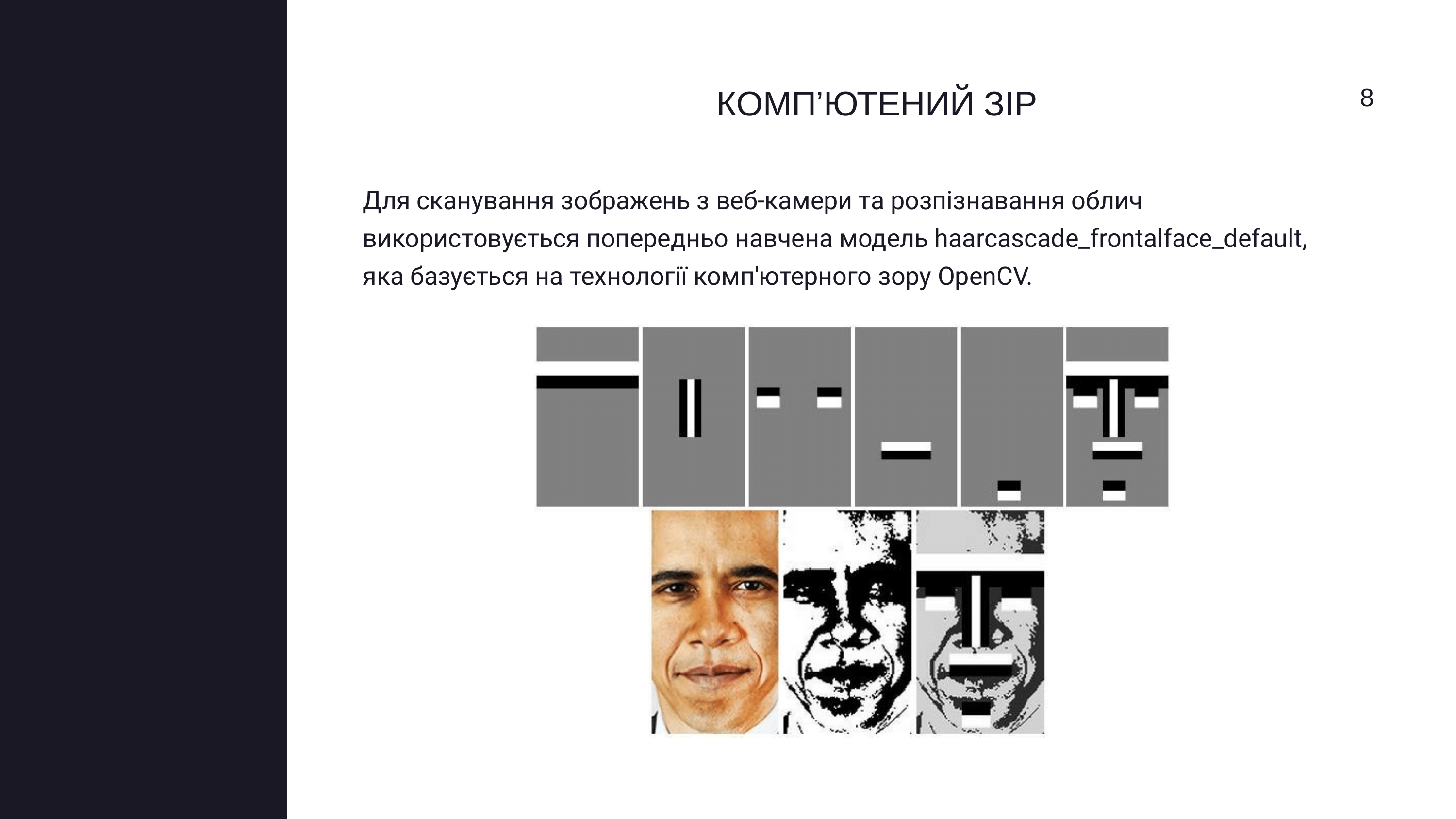

КОМП’ЮТЕНИЙ ЗІР
8
Для сканування зображень з веб-камери та розпізнавання облич використовується попередньо навчена модель haarcascade_frontalface_default, яка базується на технології комп'ютерного зору OpenCV.